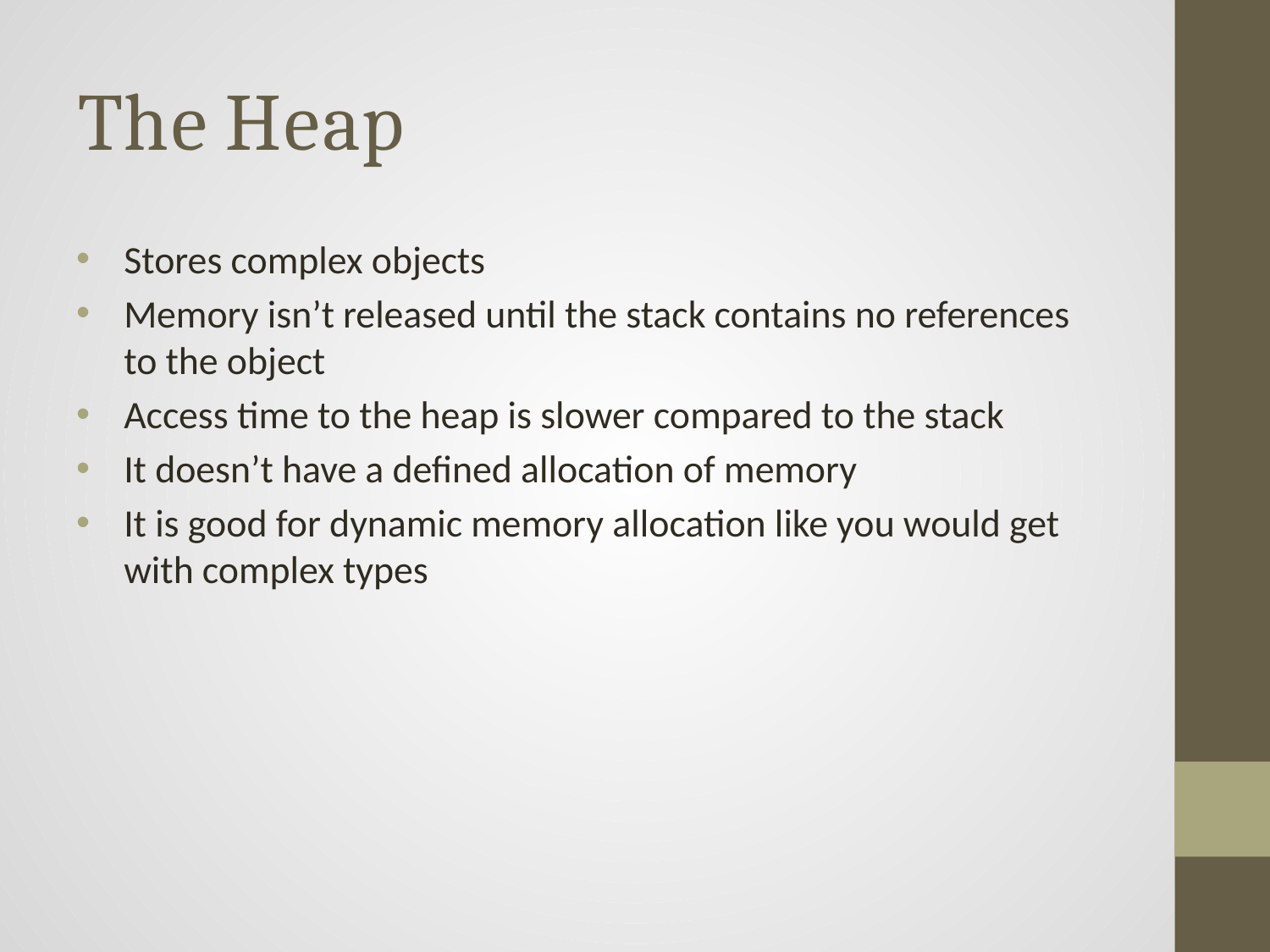

# The Heap
Stores complex objects
Memory isn’t released until the stack contains no references to the object
Access time to the heap is slower compared to the stack
It doesn’t have a defined allocation of memory
It is good for dynamic memory allocation like you would get with complex types